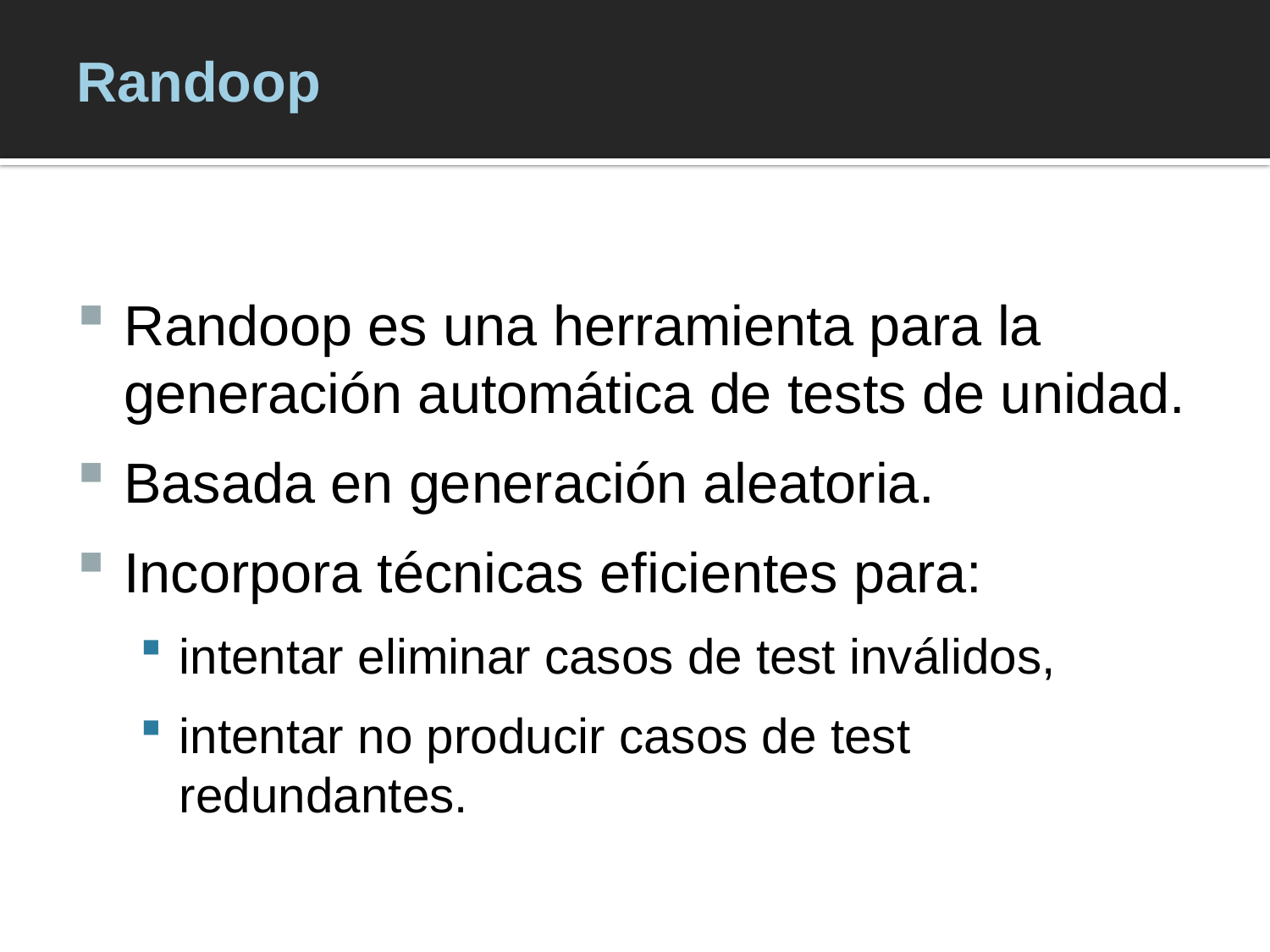

# Randoop
Randoop es una herramienta para la generación automática de tests de unidad.
Basada en generación aleatoria.
Incorpora técnicas eficientes para:
intentar eliminar casos de test inválidos,
intentar no producir casos de test redundantes.